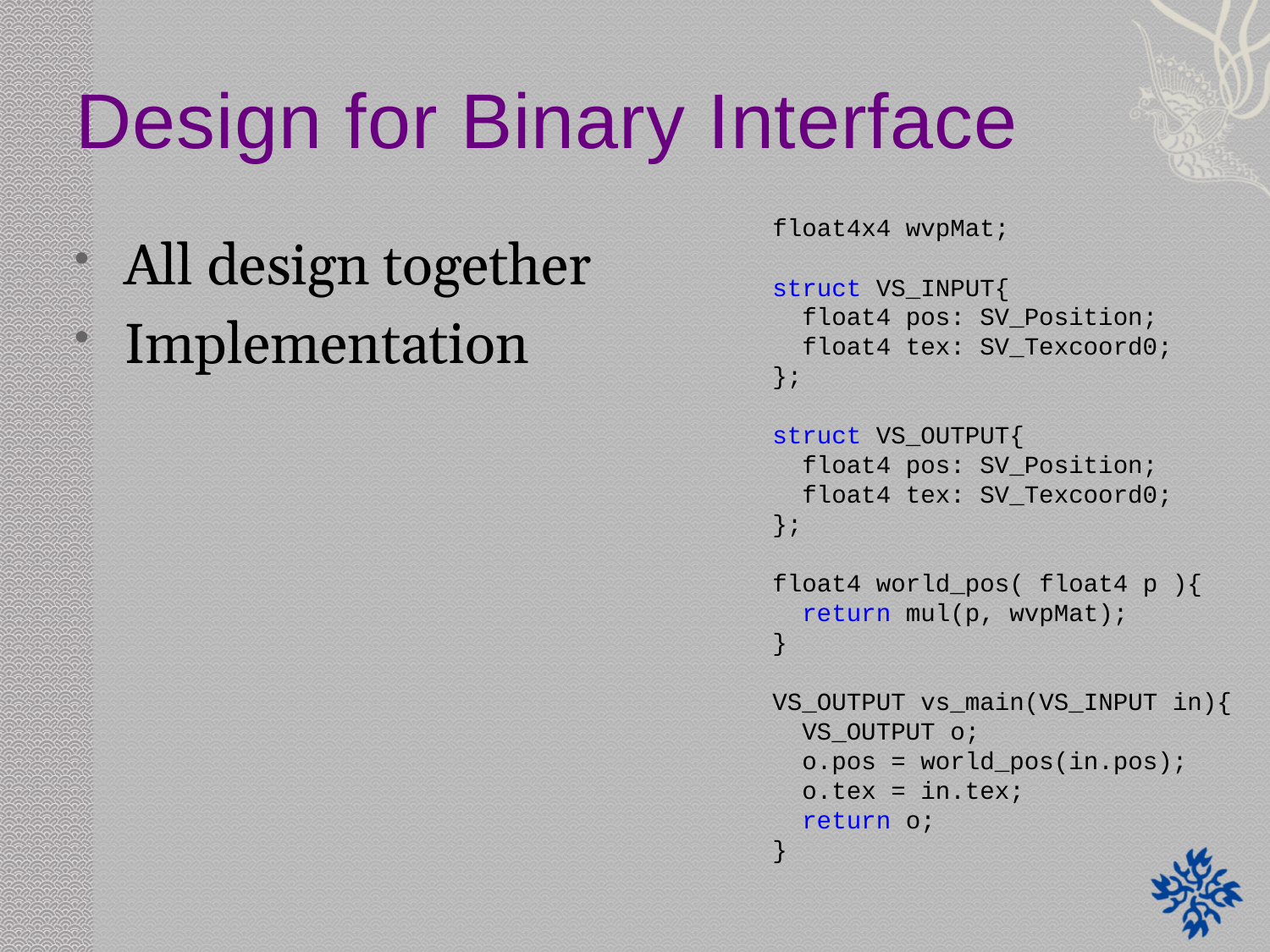

# Design for Binary Interface
float4x4 wvpMat;

struct VS_INPUT{
  float4 pos: SV_Position;
  float4 tex: SV_Texcoord0;
};

struct VS_OUTPUT{
  float4 pos: SV_Position;
  float4 tex: SV_Texcoord0;
};

float4 world_pos( float4 p ){
  return mul(p, wvpMat);
}

VS_OUTPUT vs_main(VS_INPUT in){
  VS_OUTPUT o;
  o.pos = world_pos(in.pos);
  o.tex = in.tex;
  return o;
}
All design together
Implementation